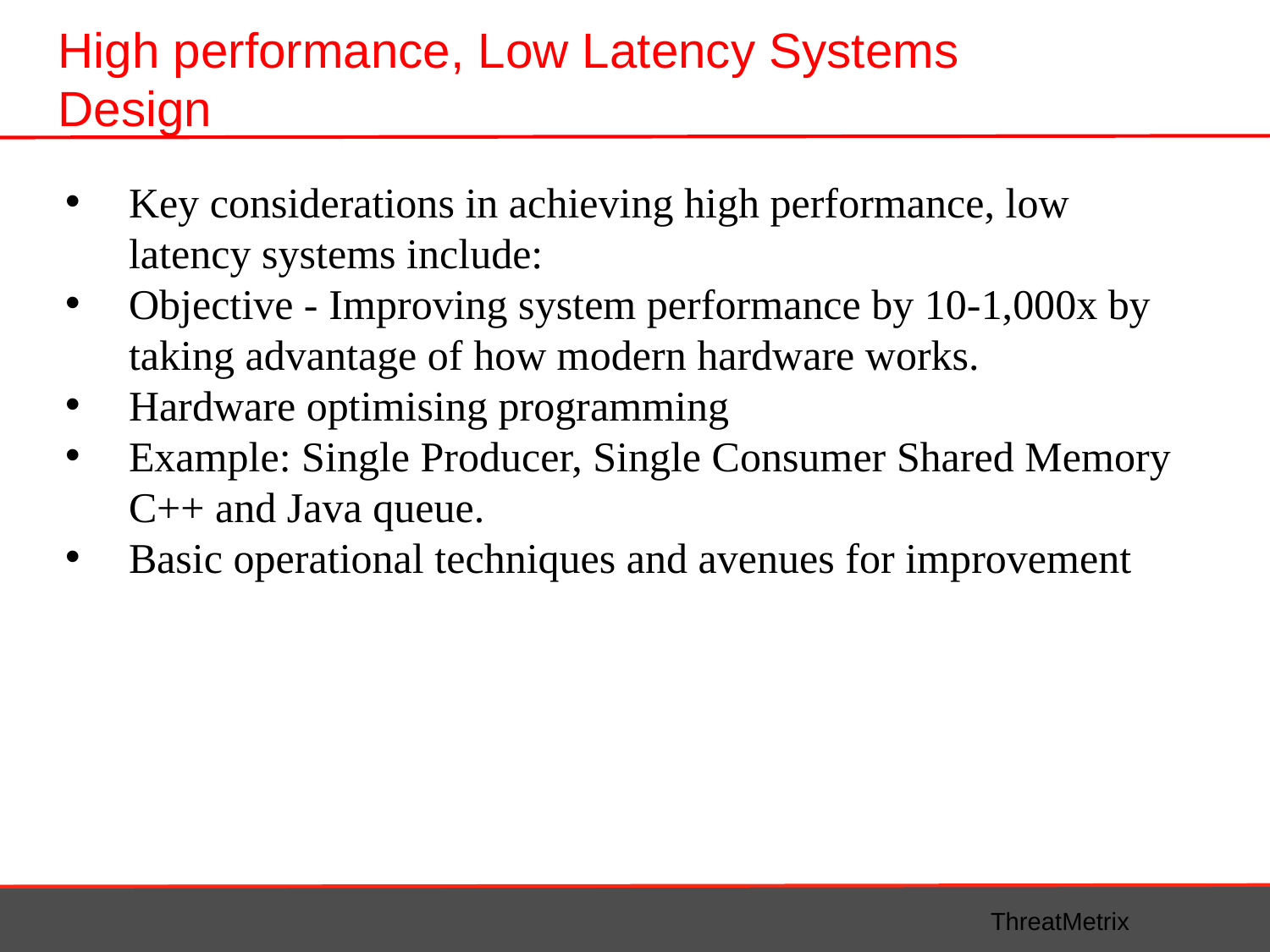

High performance, Low Latency Systems Design

Key considerations in achieving high performance, low latency systems include:
Objective - Improving system performance by 10-1,000x by taking advantage of how modern hardware works.
Hardware optimising programming
Example: Single Producer, Single Consumer Shared Memory C++ and Java queue.
Basic operational techniques and avenues for improvement

ThreatMetrix